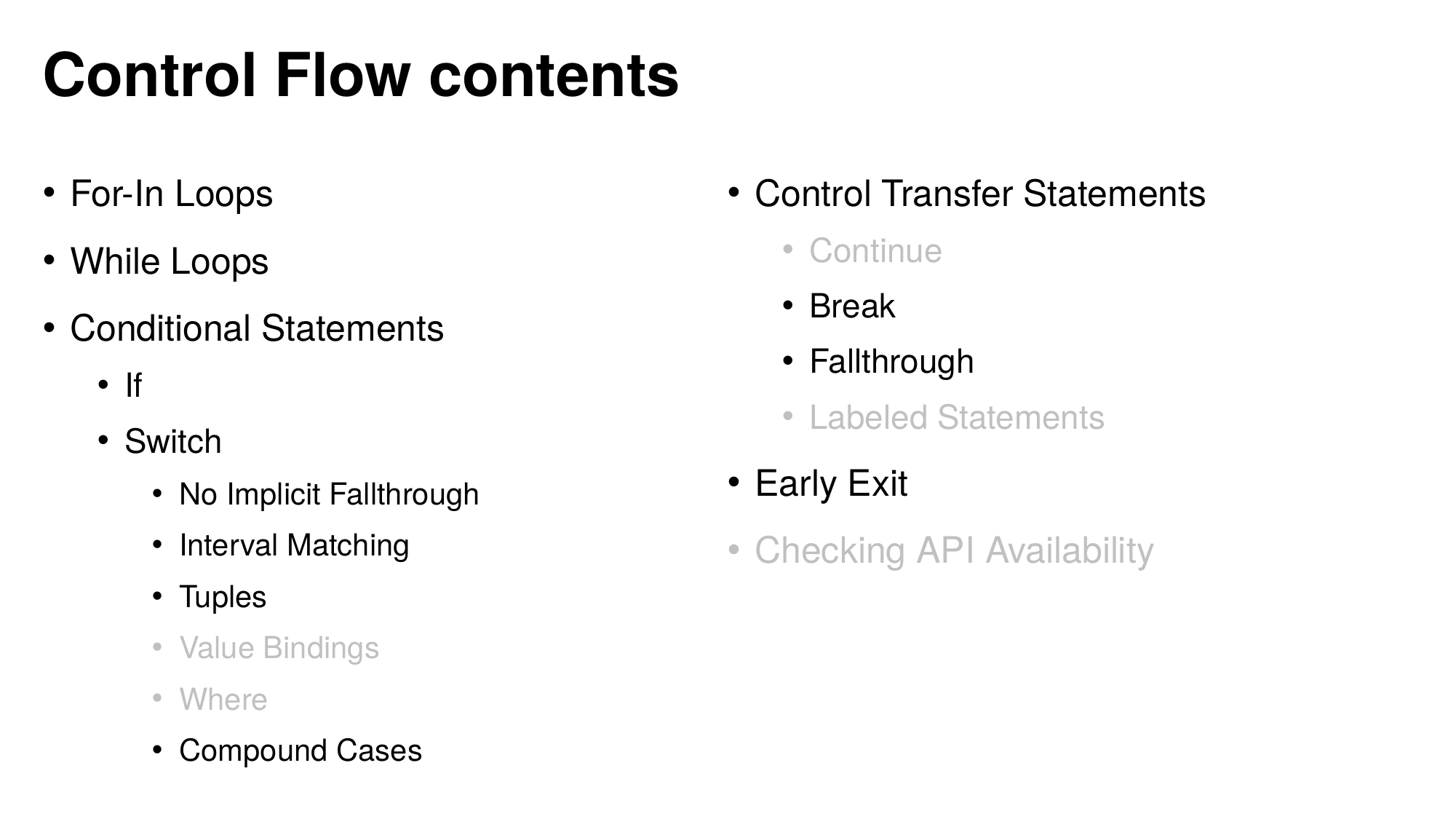

# Control Flow contents
For-In Loops
While Loops
Conditional Statements
If
Switch
No Implicit Fallthrough
Interval Matching
Tuples
Value Bindings
Where
Compound Cases
Control Transfer Statements
Continue
Break
Fallthrough
Labeled Statements
Early Exit
Checking API Availability